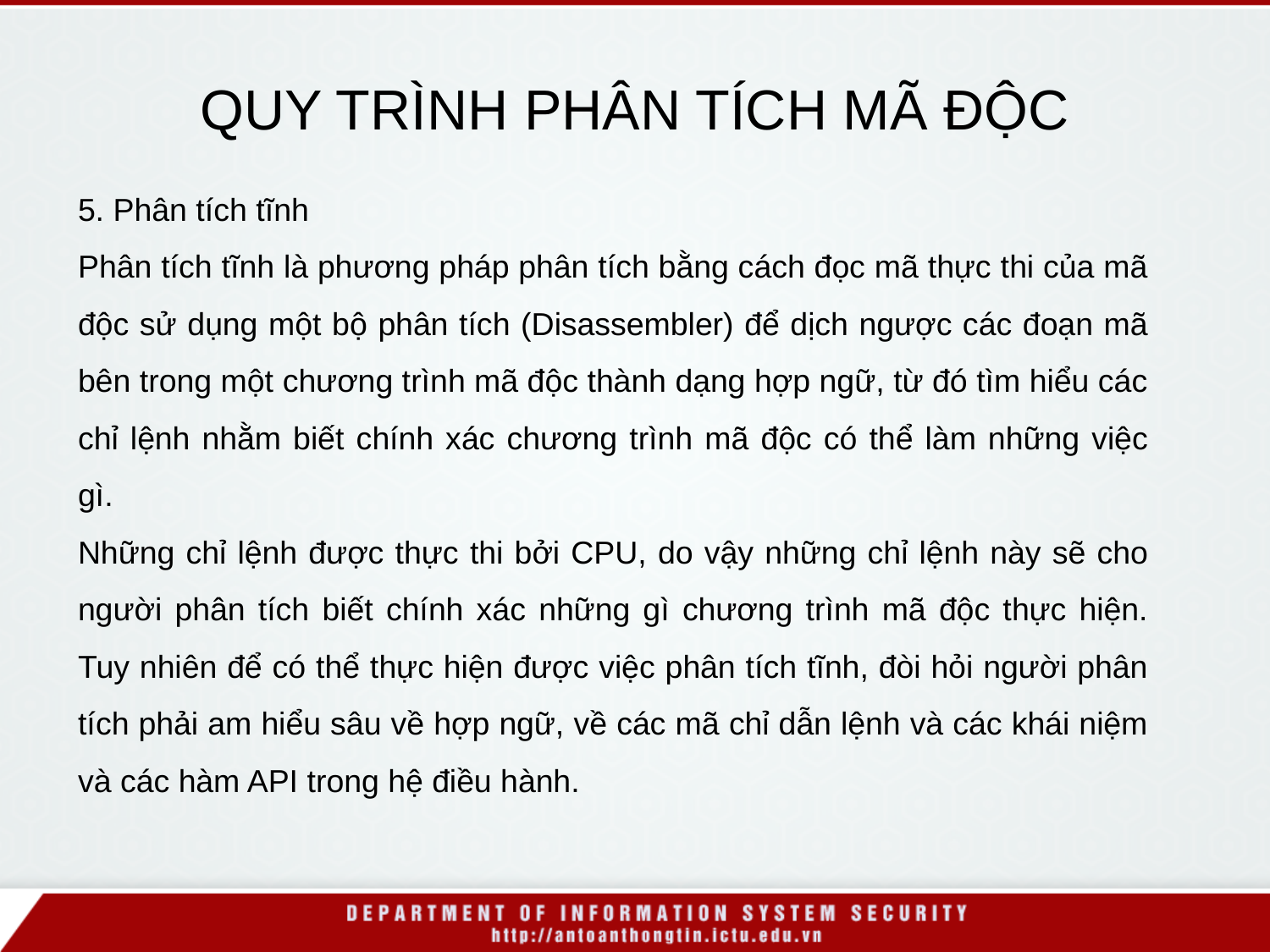

QUY TRÌNH PHÂN TÍCH MÃ ĐỘC
5. Phân tích tĩnh
Phân tích tĩnh là phương pháp phân tích bằng cách đọc mã thực thi của mã độc sử dụng một bộ phân tích (Disassembler) để dịch ngược các đoạn mã bên trong một chương trình mã độc thành dạng hợp ngữ, từ đó tìm hiểu các chỉ lệnh nhằm biết chính xác chương trình mã độc có thể làm những việc gì.
Những chỉ lệnh được thực thi bởi CPU, do vậy những chỉ lệnh này sẽ cho người phân tích biết chính xác những gì chương trình mã độc thực hiện. Tuy nhiên để có thể thực hiện được việc phân tích tĩnh, đòi hỏi người phân tích phải am hiểu sâu về hợp ngữ, về các mã chỉ dẫn lệnh và các khái niệm và các hàm API trong hệ điều hành.